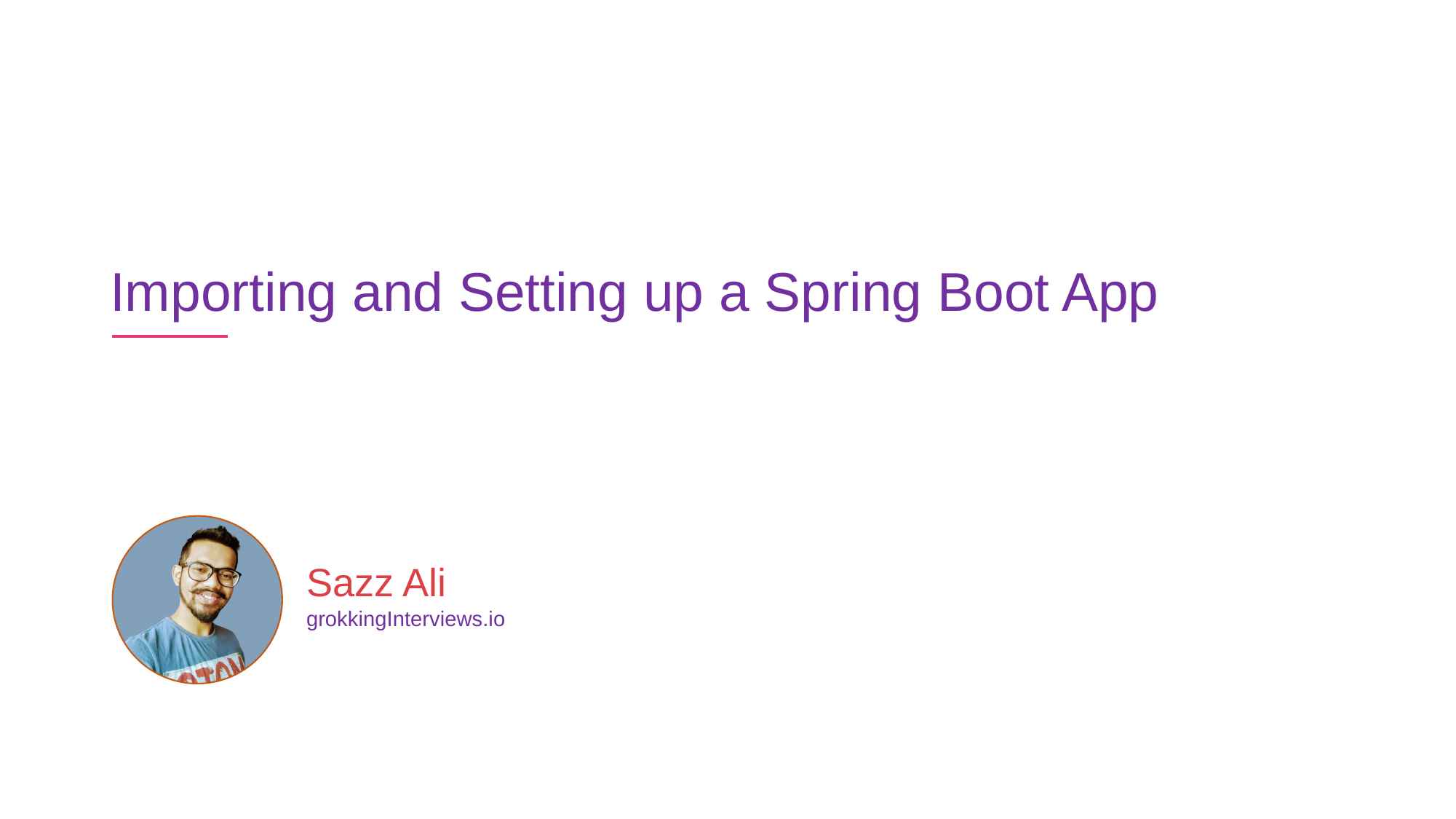

Importing and Setting up a Spring Boot App

Sazz Ali
grokkingInterviews.io